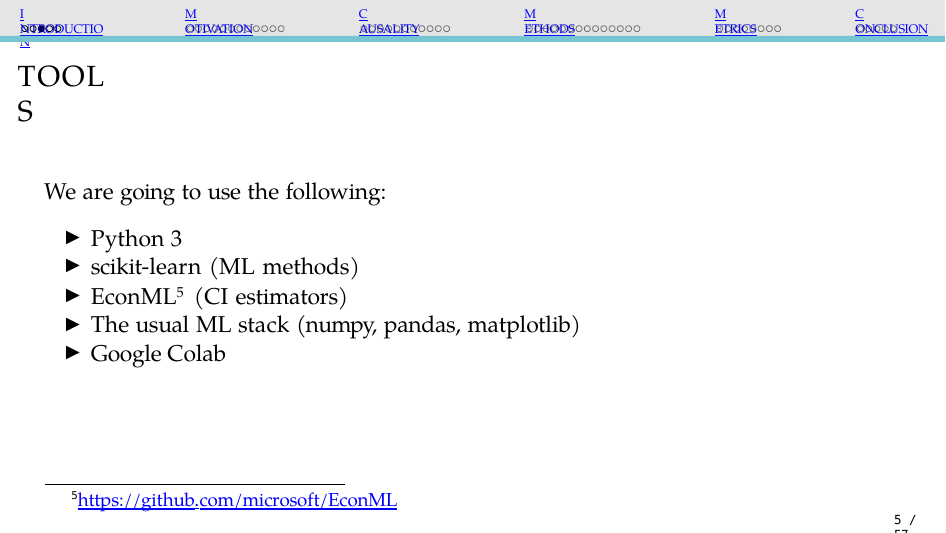

Introduction
Motivation
Causality
Methods
Metrics
Conclusion

Tools
We are going to use the following:
Python 3
scikit-learn (ML methods)
EconML5 (CI estimators)
The usual ML stack (numpy, pandas, matplotlib)
Google Colab

5https://github.com/microsoft/EconML
5 / 57